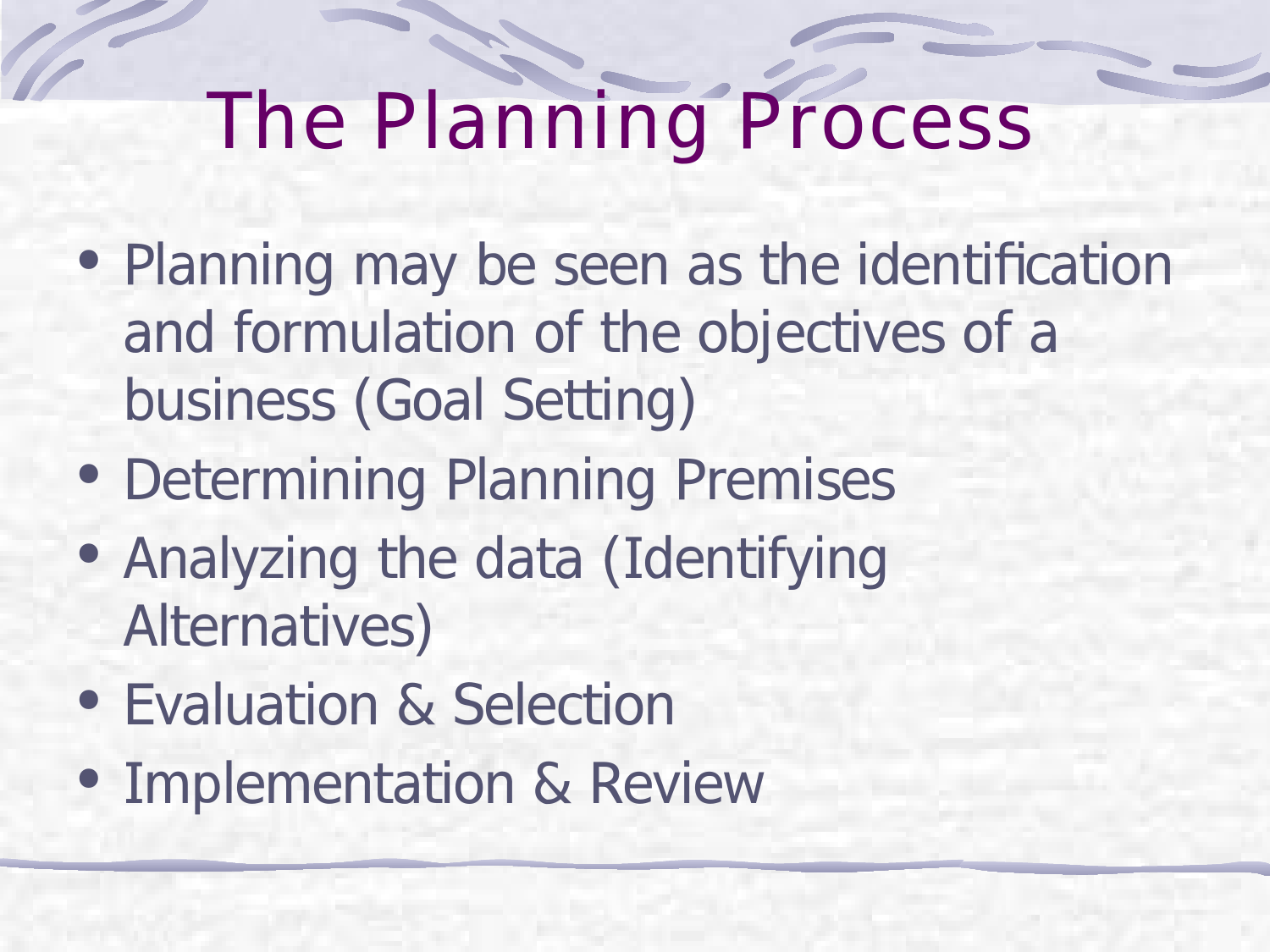

The Planning Process
Planning may be seen as the identification and formulation of the objectives of a business (Goal Setting)
Determining Planning Premises
Analyzing the data (Identifying Alternatives)
Evaluation & Selection
Implementation & Review